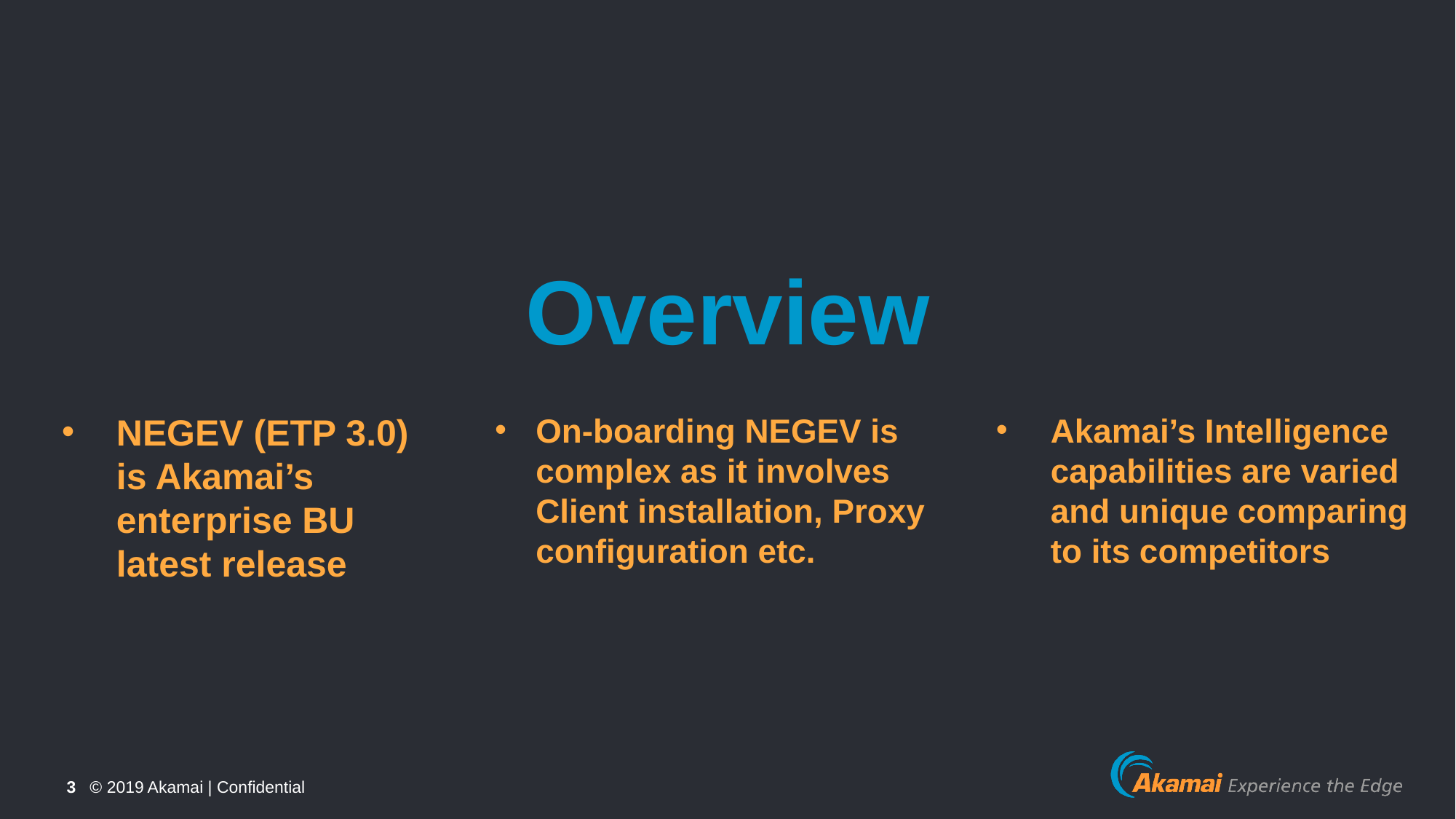

Overview
NEGEV (ETP 3.0) is Akamai’s enterprise BU latest release

On-boarding NEGEV is complex as it involves  Client installation, Proxy configuration etc.
Akamai’s Intelligence capabilities are varied and unique comparing to its competitors